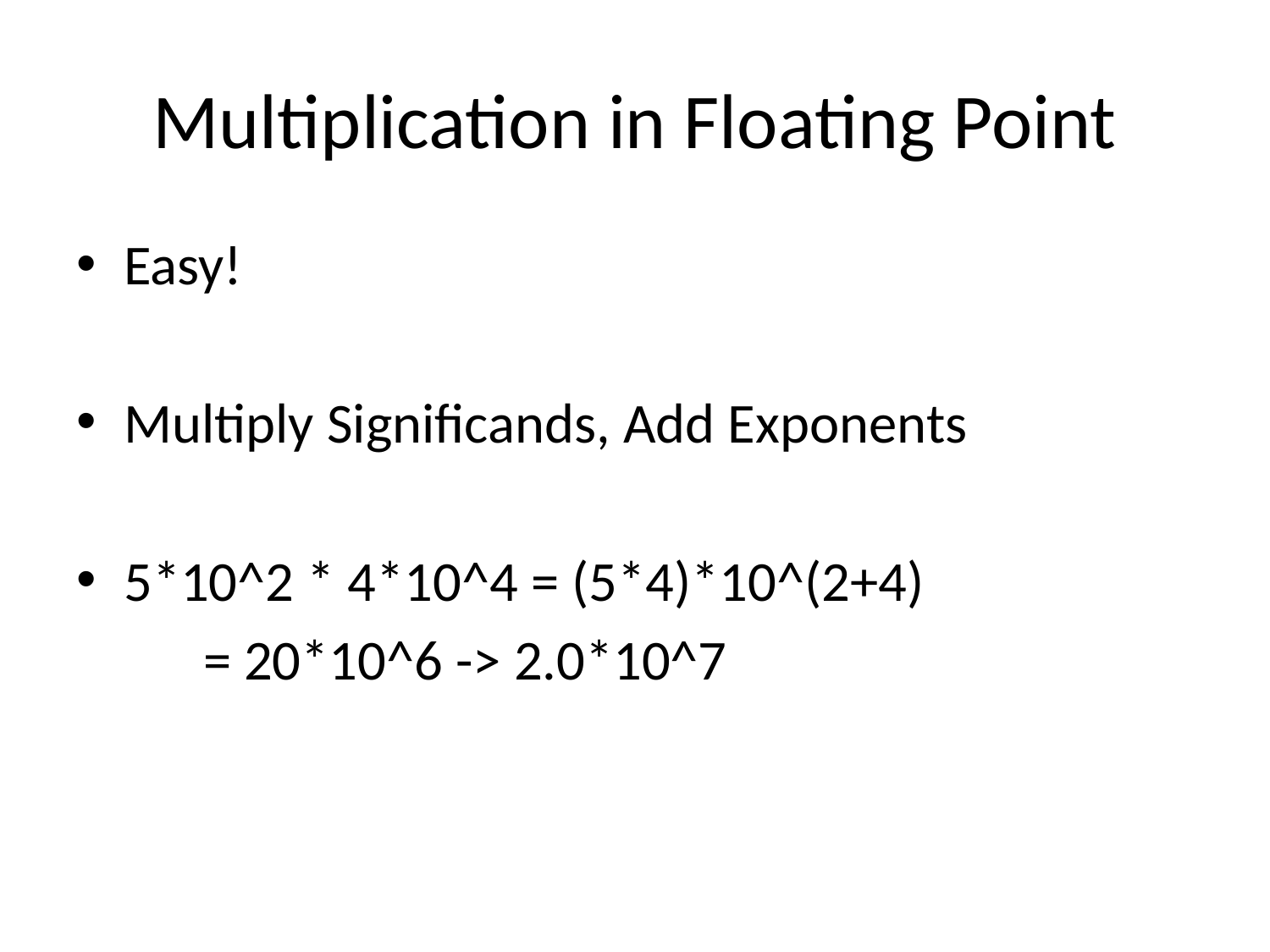

# Multiplication in Floating Point
Easy!

Multiply Significands, Add Exponents

5*10^2 * 4*10^4 = (5*4)*10^(2+4)
	= 20*10^6 -> 2.0*10^7